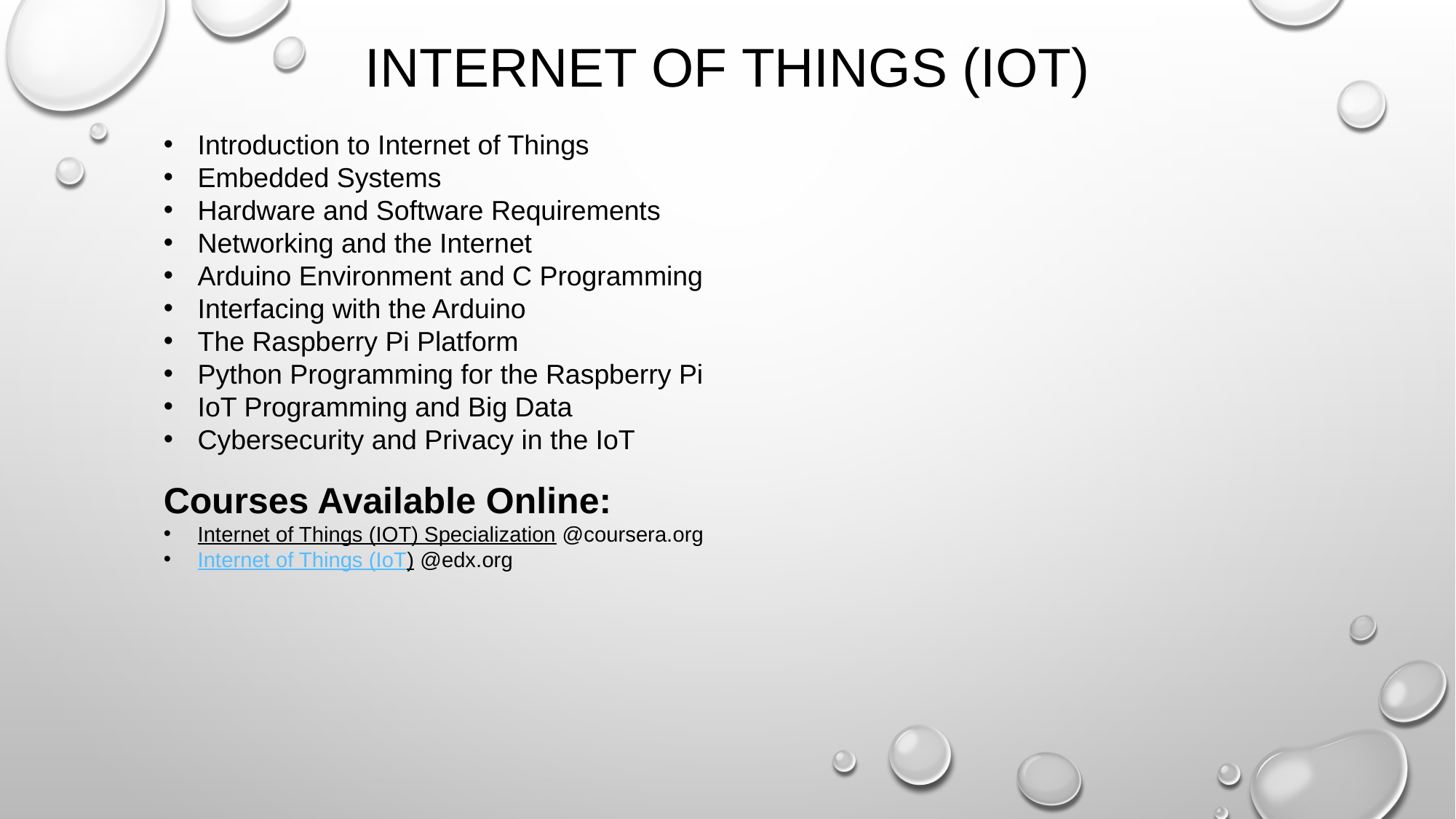

# Internet of things (IOT)
Introduction to Internet of Things
Embedded Systems
Hardware and Software Requirements
Networking and the Internet
Arduino Environment and C Programming
Interfacing with the Arduino
The Raspberry Pi Platform
Python Programming for the Raspberry Pi
IoT Programming and Big Data
Cybersecurity and Privacy in the IoT

Courses Available Online:
Internet of Things (IOT) Specialization @coursera.org
Internet of Things (IoT) @edx.org